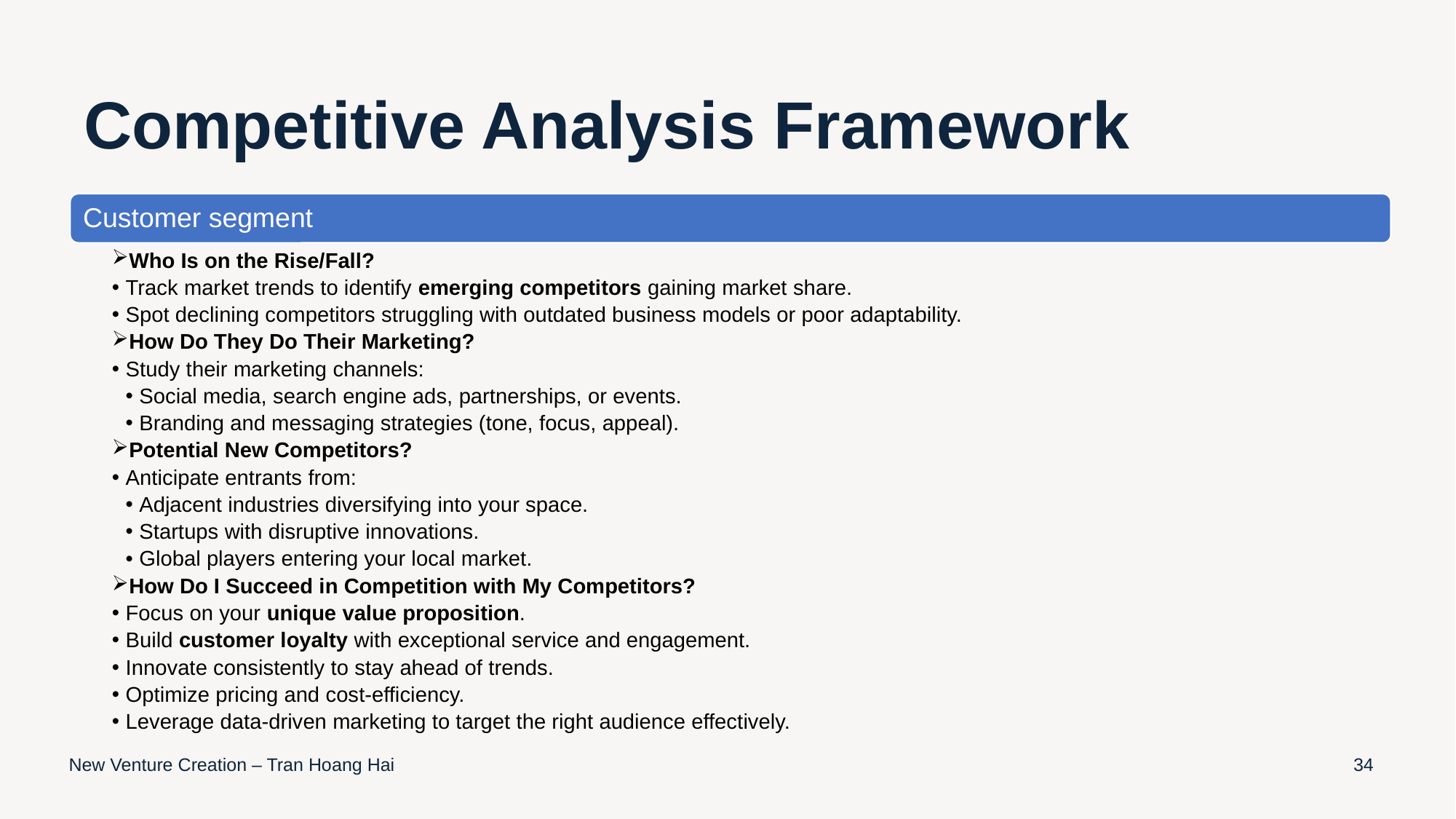

# Competitive Analysis Framework
Customer segment
Who Is on the Rise/Fall?
Track market trends to identify emerging competitors gaining market share.
Spot declining competitors struggling with outdated business models or poor adaptability.
How Do They Do Their Marketing?
Study their marketing channels:
Social media, search engine ads, partnerships, or events.
Branding and messaging strategies (tone, focus, appeal).
Potential New Competitors?
Anticipate entrants from:
Adjacent industries diversifying into your space.
Startups with disruptive innovations.
Global players entering your local market.
How Do I Succeed in Competition with My Competitors?
Focus on your unique value proposition.
Build customer loyalty with exceptional service and engagement.
Innovate consistently to stay ahead of trends.
Optimize pricing and cost-efficiency.
Leverage data-driven marketing to target the right audience effectively.

New Venture Creation – Tran Hoang Hai
34